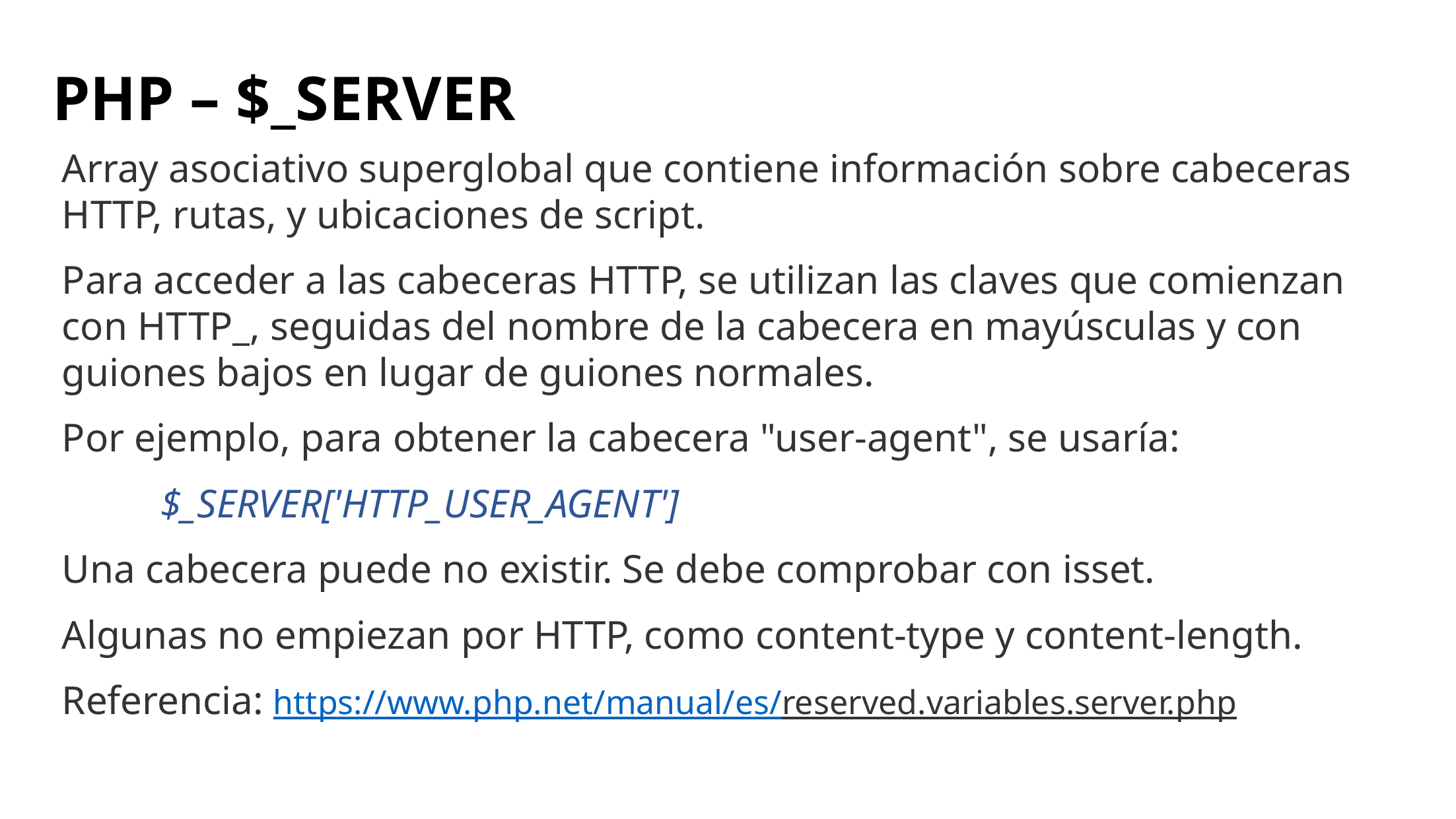

# PHP – $_SERVER
Array asociativo superglobal que contiene información sobre cabeceras HTTP, rutas, y ubicaciones de script.
Para acceder a las cabeceras HTTP, se utilizan las claves que comienzan con HTTP_, seguidas del nombre de la cabecera en mayúsculas y con guiones bajos en lugar de guiones normales.
Por ejemplo, para obtener la cabecera "user-agent", se usaría:
	$_SERVER['HTTP_USER_AGENT']
Una cabecera puede no existir. Se debe comprobar con isset.
Algunas no empiezan por HTTP, como content-type y content-length.
Referencia: https://www.php.net/manual/es/reserved.variables.server.php